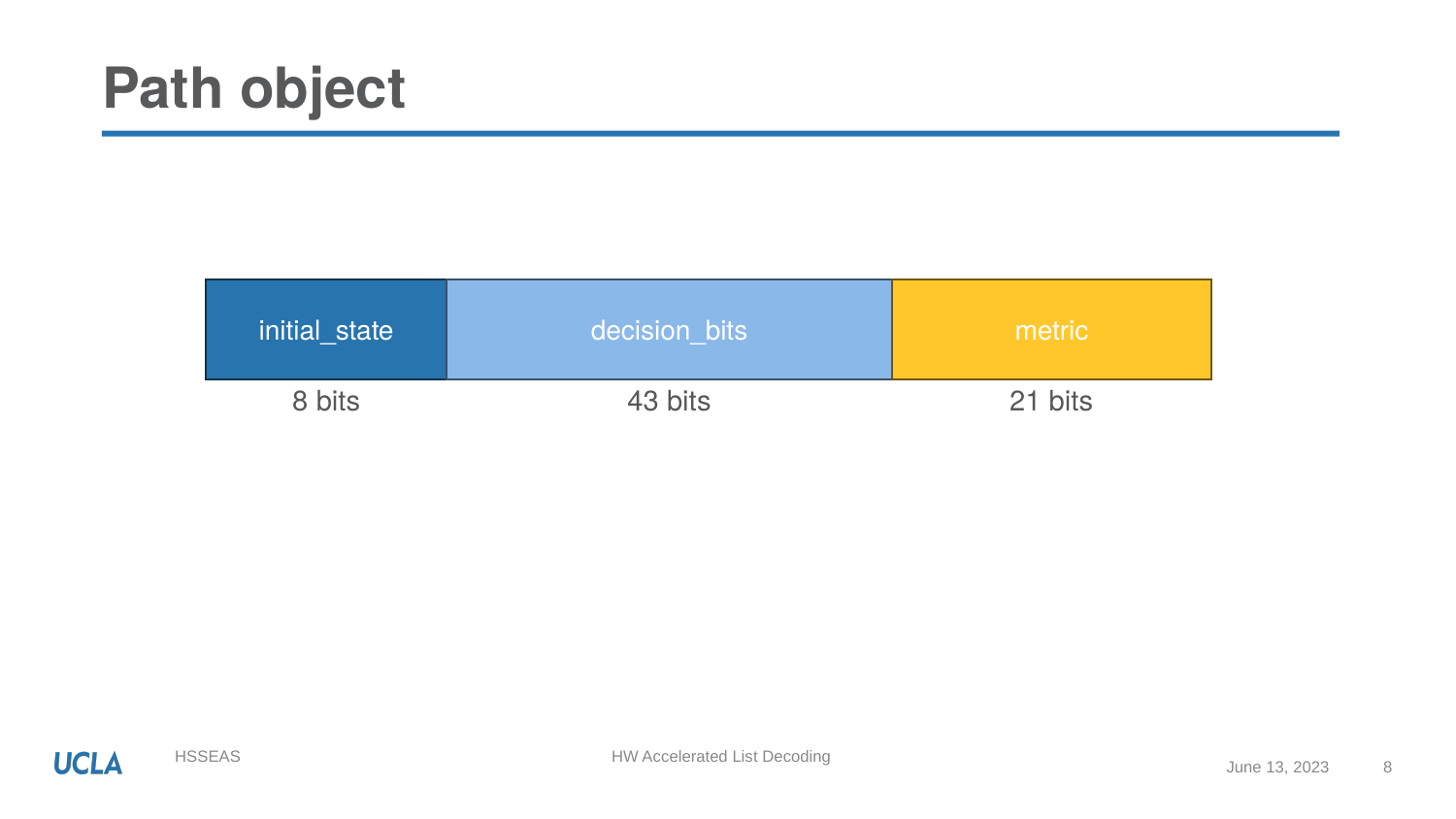

# Path object
initial_state
decision_bits
metric
8 bits
43 bits
21 bits
June 13, 2023
8